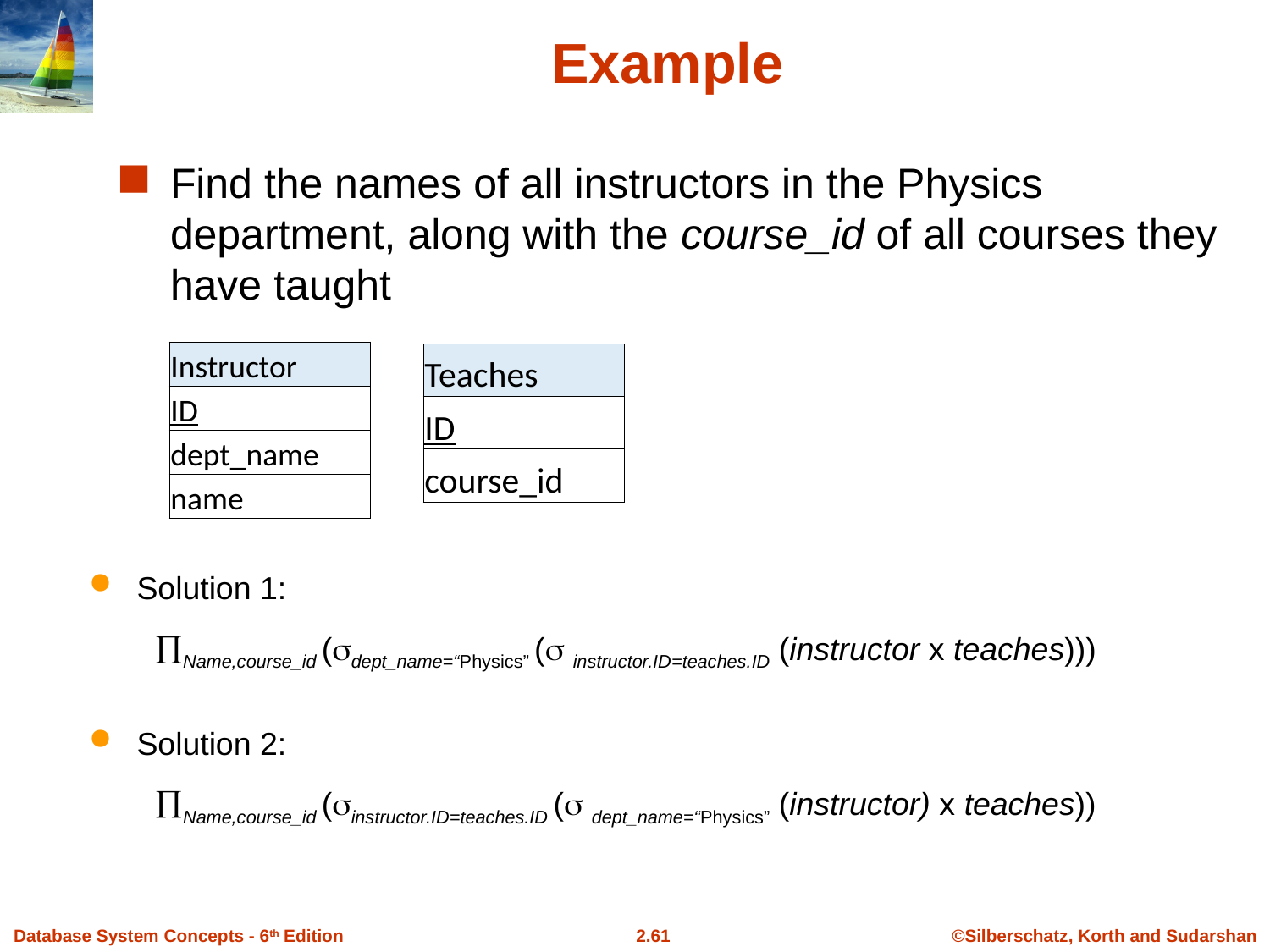

Example
Find the names of all instructors in the Physics department, along with the course_id of all courses they have taught
| Instructor |
| --- |
| ID |
| dept\_name |
| name |
| Teaches |
| --- |
| ID |
| course\_id |
Solution 1:
∏Name,course_id (σdept_name=“Physics” (σ instructor.ID=teaches.ID (instructor x teaches)))

Solution 2:
∏Name,course_id (σinstructor.ID=teaches.ID (σ dept_name=“Physics” (instructor) x teaches))